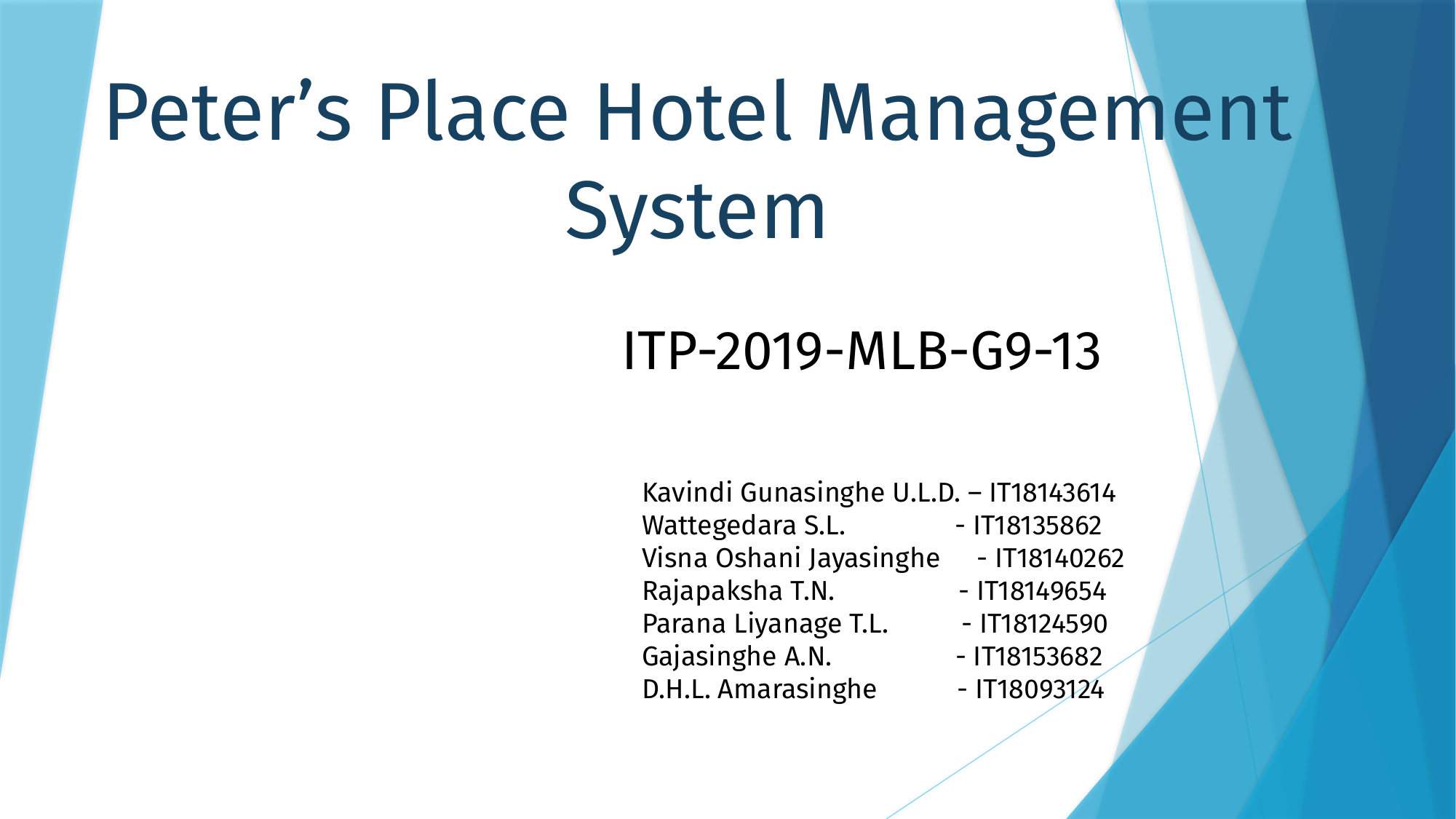

# Peter’s Place Hotel Management System
ITP-2019-MLB-G9-13

Kavindi Gunasinghe U.L.D. – IT18143614
Wattegedara S.L.               - IT18135862
Visna Oshani Jayasinghe     - IT18140262
Rajapaksha T.N.                 - IT18149654
Parana Liyanage T.L.          - IT18124590
Gajasinghe A.N.                 - IT18153682
D.H.L. Amarasinghe           - IT18093124